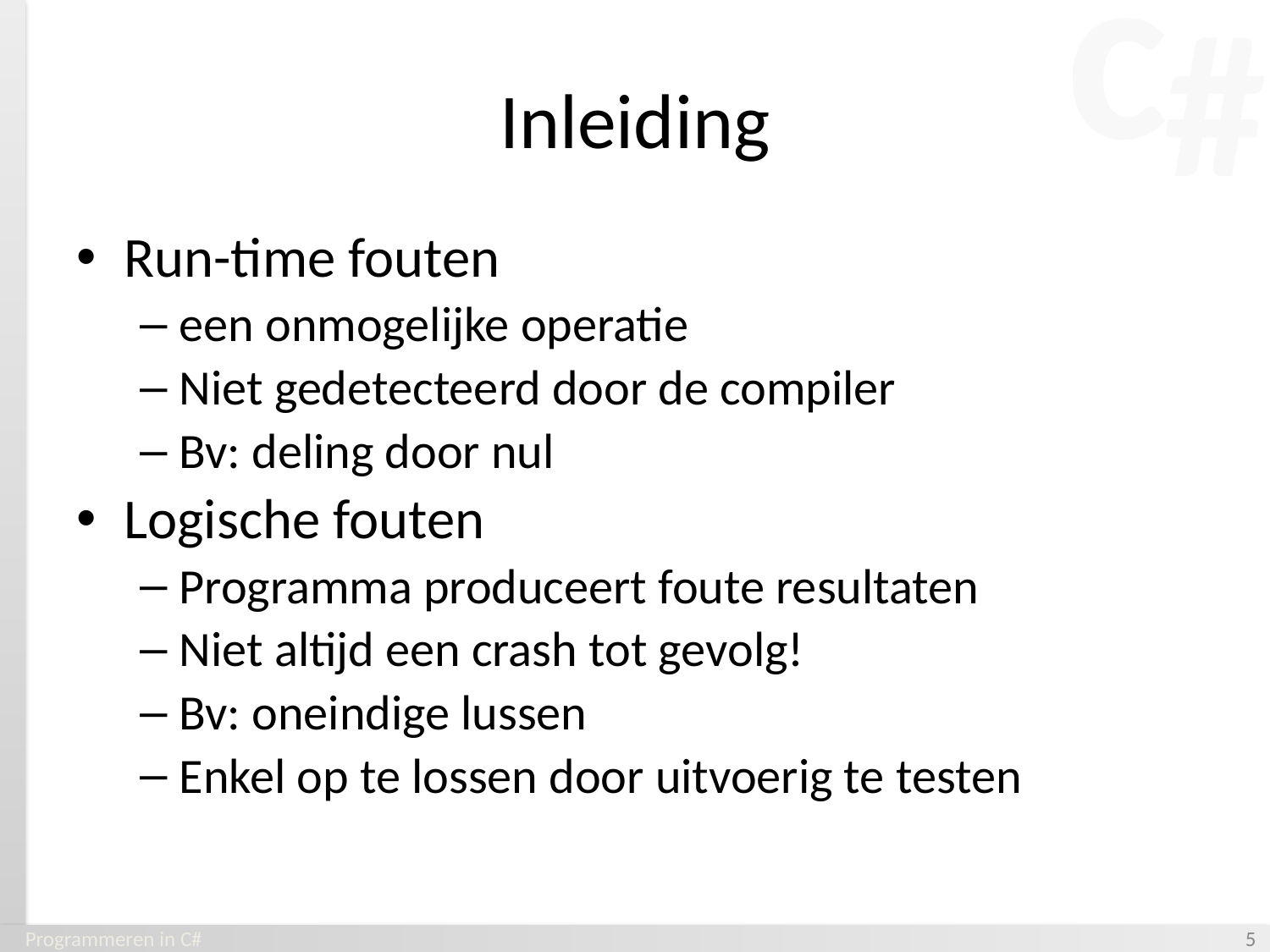

# Inleiding
Run-time fouten
een onmogelijke operatie
Niet gedetecteerd door de compiler
Bv: deling door nul
Logische fouten
Programma produceert foute resultaten
Niet altijd een crash tot gevolg!
Bv: oneindige lussen
Enkel op te lossen door uitvoerig te testen
Programmeren in C#
5